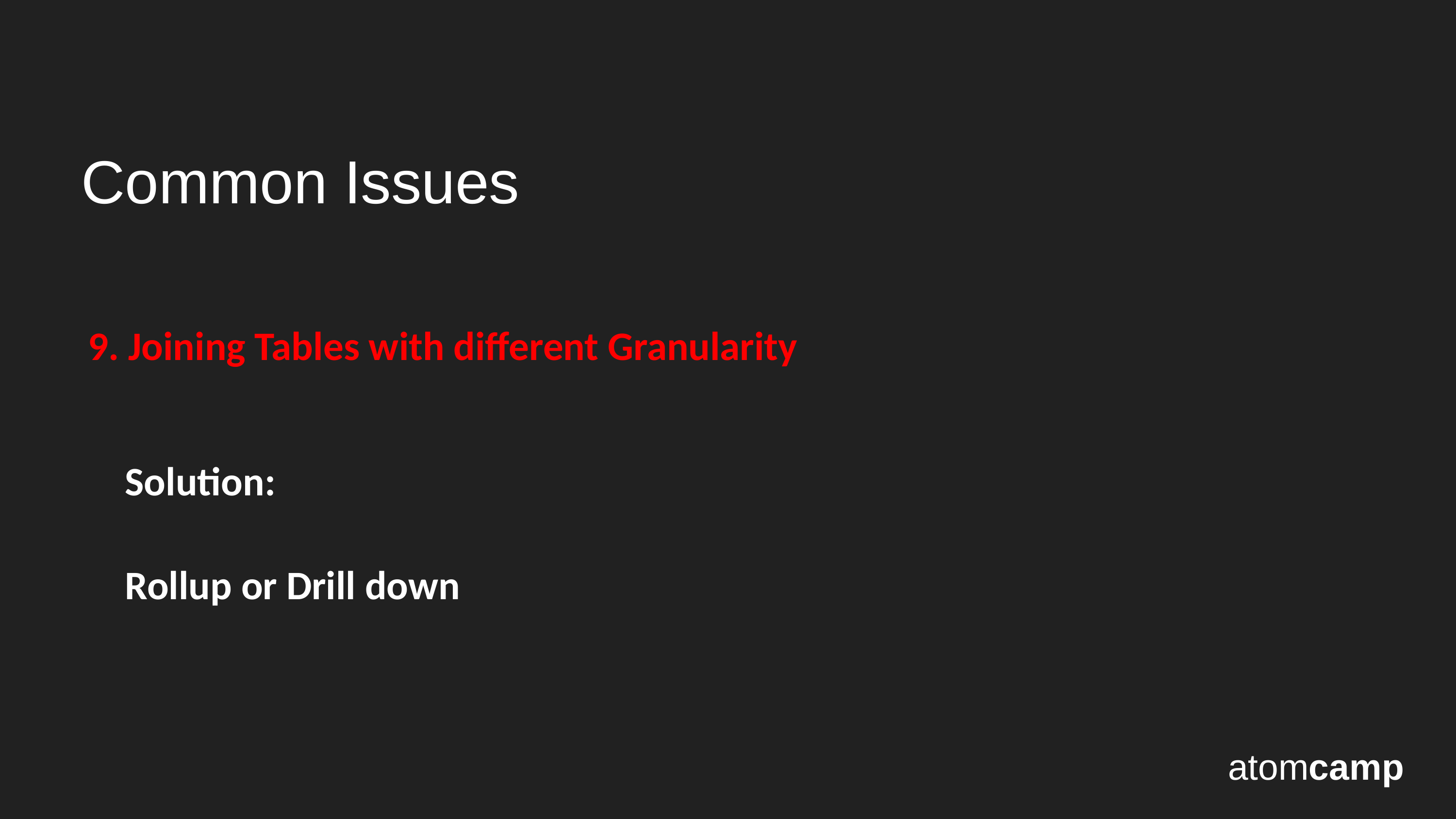

Common Issues
9. Joining Tables with different Granularity
Solution:

Rollup or Drill down
atomcamp